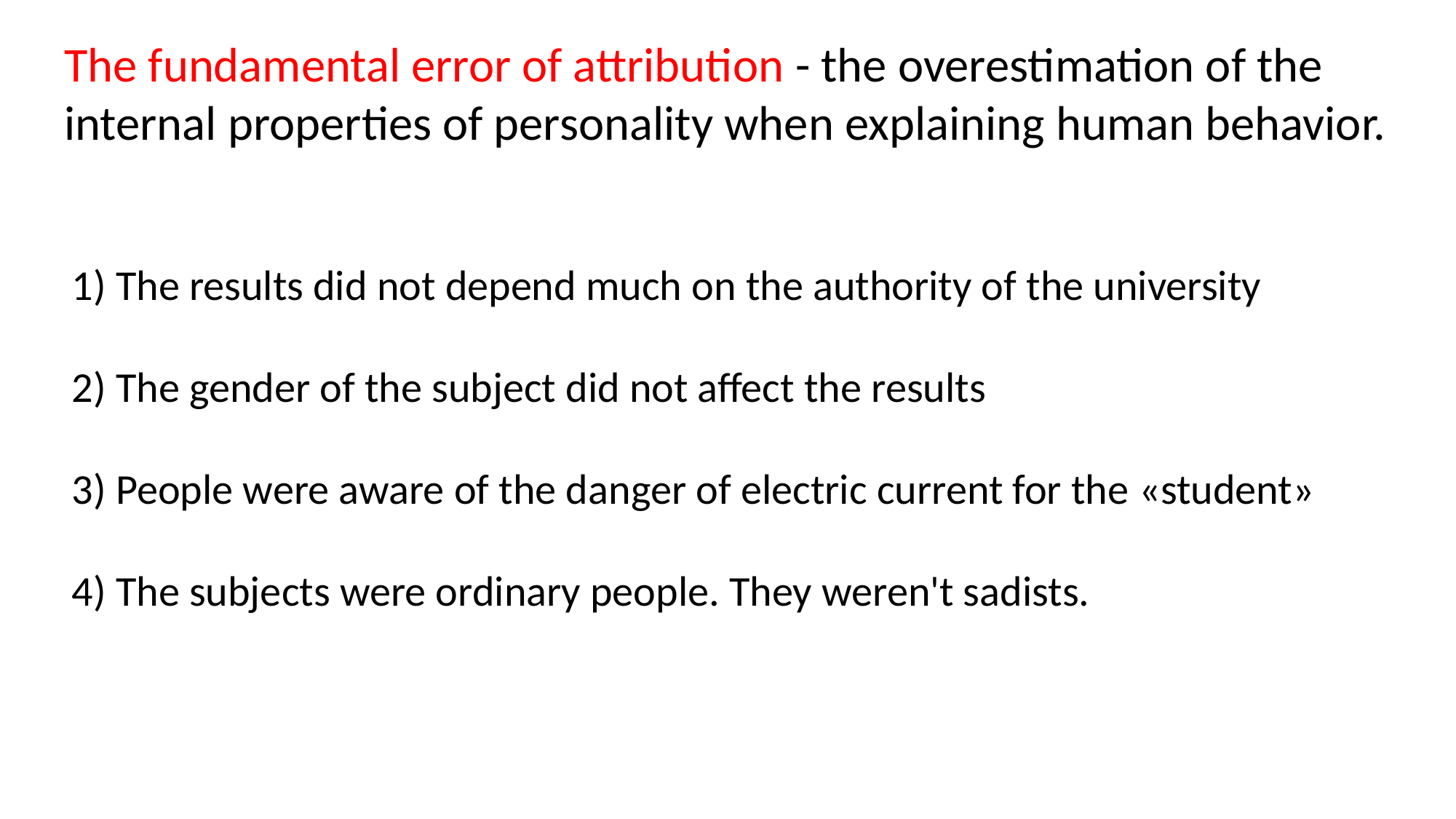

The fundamental error of attribution - the overestimation of the internal properties of personality when explaining human behavior.
1) The results did not depend much on the authority of the university

2) The gender of the subject did not affect the results

3) People were aware of the danger of electric current for the «student»

4) The subjects were ordinary people. They weren't sadists.